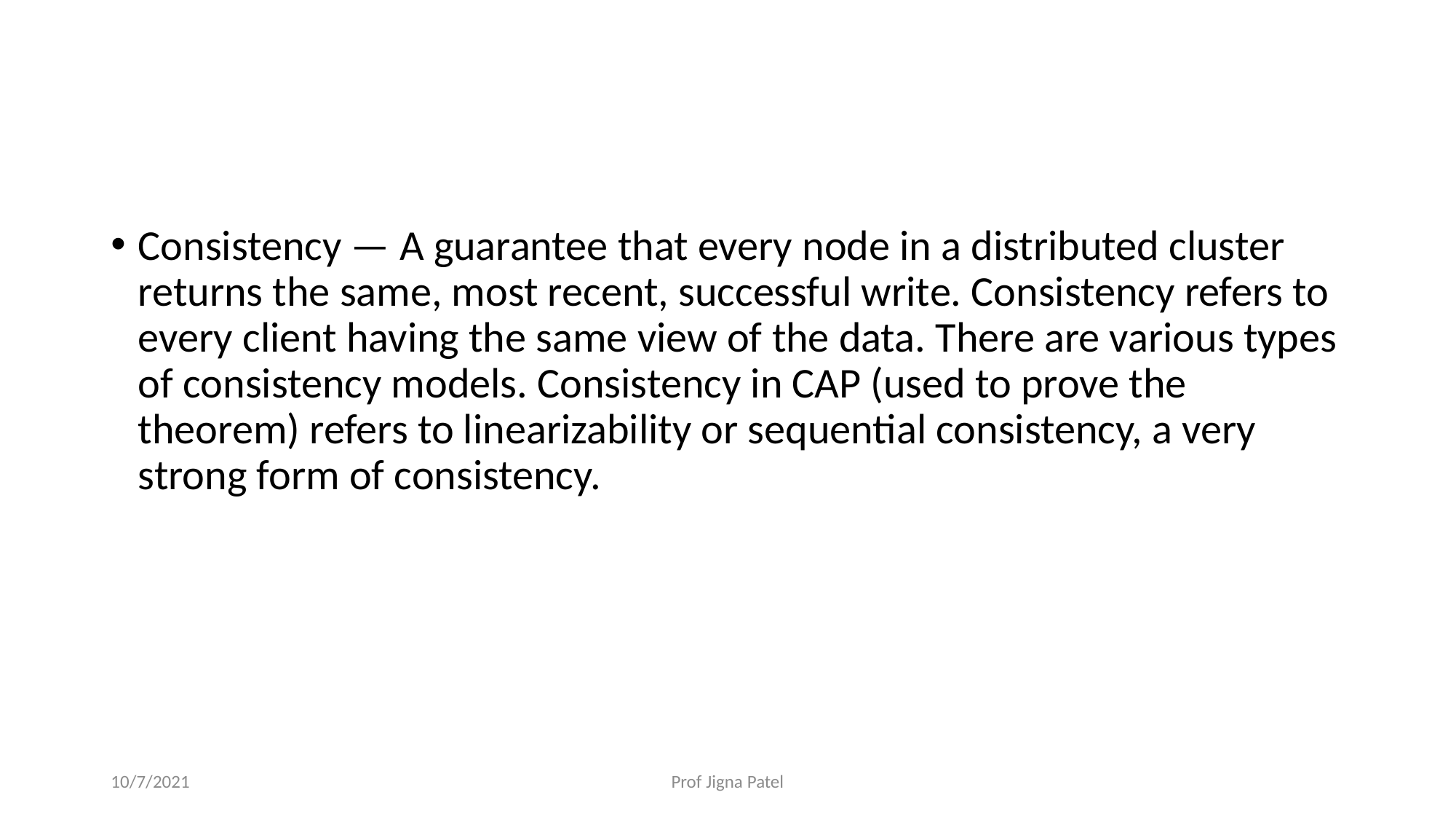

#
Consistency — A guarantee that every node in a distributed cluster returns the same, most recent, successful write. Consistency refers to every client having the same view of the data. There are various types of consistency models. Consistency in CAP (used to prove the theorem) refers to linearizability or sequential consistency, a very strong form of consistency.
10/7/2021
Prof Jigna Patel